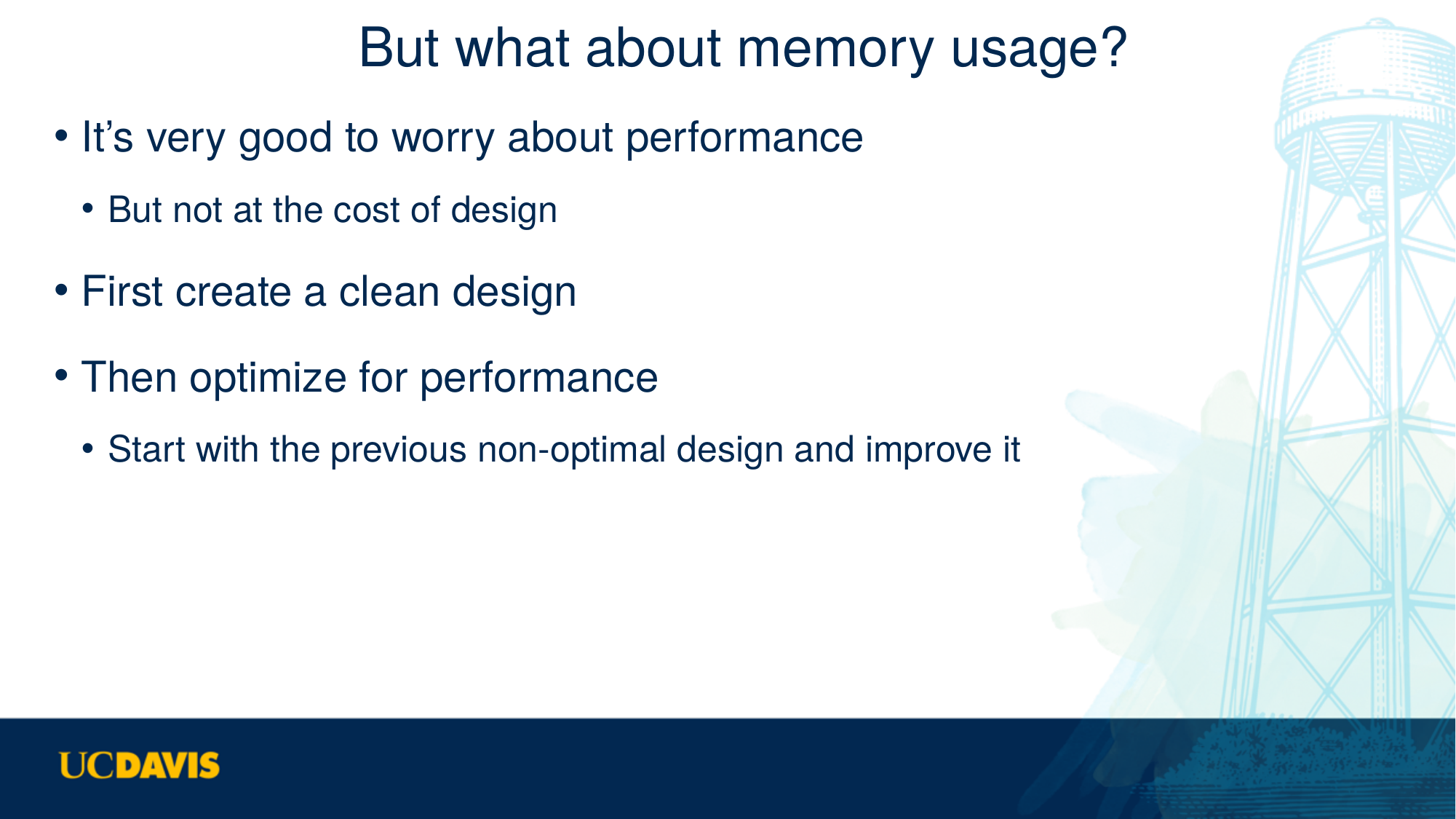

# But what about memory usage?
It’s very good to worry about performance
But not at the cost of design
First create a clean design
Then optimize for performance
Start with the previous non-optimal design and improve it